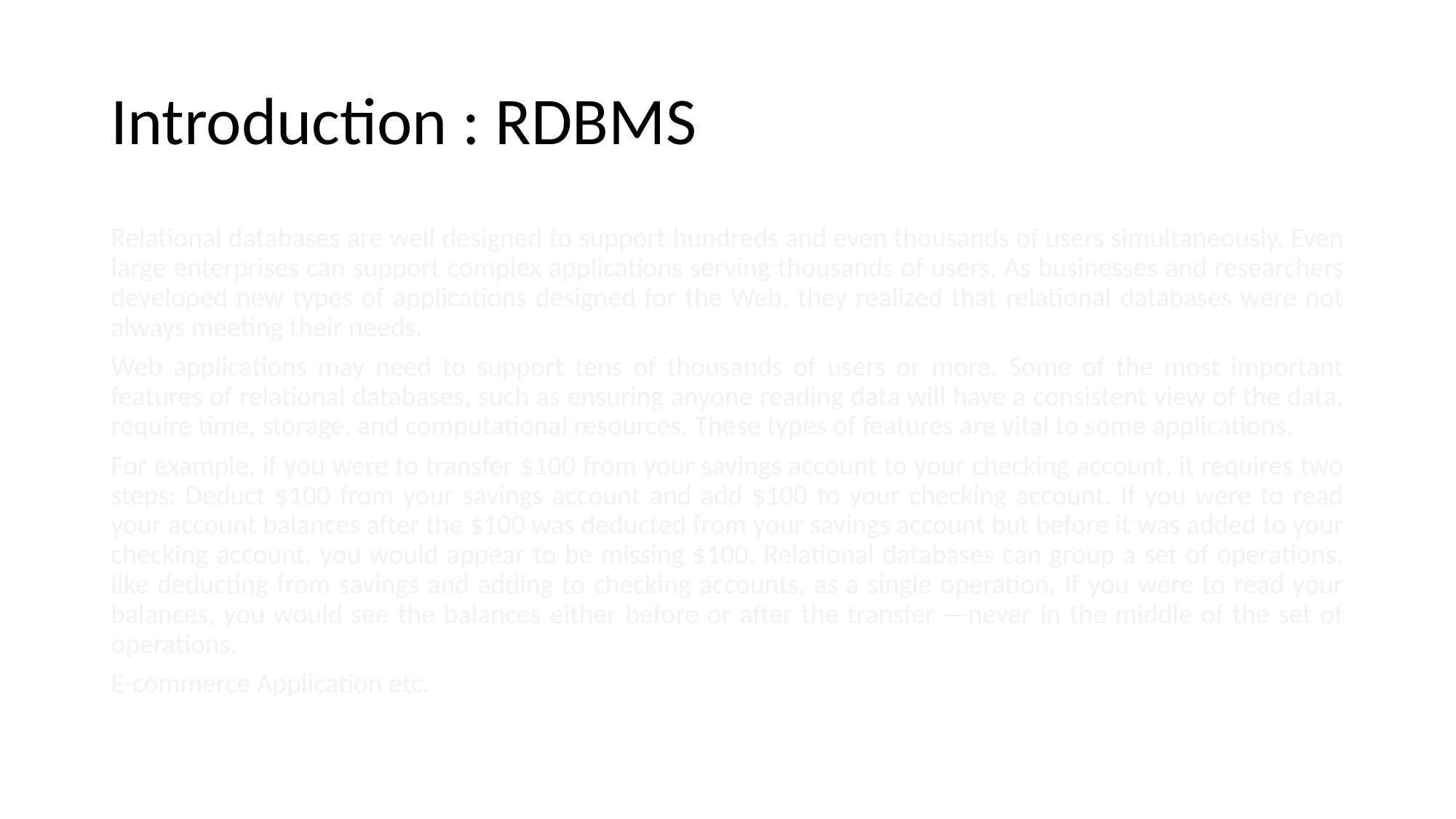

# Introduction : RDBMS
Relational databases are well designed to support hundreds and even thousands of users simultaneously. Even large enterprises can support complex applications serving thousands of users. As businesses and researchers developed new types of applications designed for the Web, they realized that relational databases were not always meeting their needs.
Web applications may need to support tens of thousands of users or more. Some of the most important features of relational databases, such as ensuring anyone reading data will have a consistent view of the data, require time, storage, and computational resources. These types of features are vital to some applications.
For example, if you were to transfer $100 from your savings account to your checking account, it requires two steps: Deduct $100 from your savings account and add $100 to your checking account. If you were to read your account balances after the $100 was deducted from your savings account but before it was added to your checking account, you would appear to be missing $100. Relational databases can group a set of operations, like deducting from savings and adding to checking accounts, as a single operation. If you were to read your balances, you would see the balances either before or after the transfer —never in the middle of the set of operations.
E-commerce Application etc.